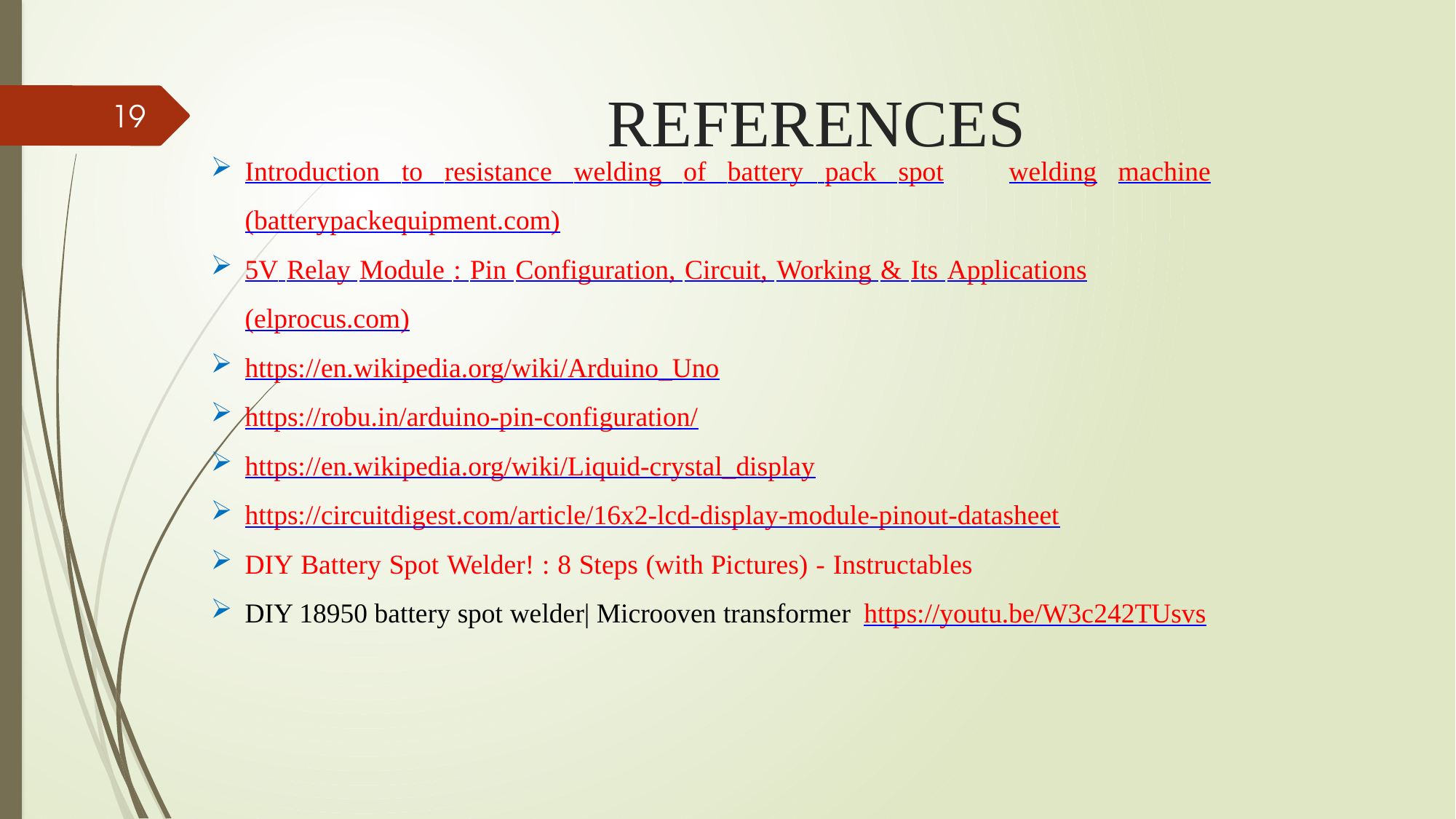

# REFERENCES
19
Introduction   to   resistance   welding   of   battery   pack   spot	welding	machine (batterypackequipment.com)
5V Relay Module : Pin Configuration, Circuit, Working & Its Applications (elprocus.com)
https://en.wikipedia.org/wiki/Arduino_Uno
https://robu.in/arduino-pin-configuration/
https://en.wikipedia.org/wiki/Liquid-crystal_display
https://circuitdigest.com/article/16x2-lcd-display-module-pinout-datasheet
DIY Battery Spot Welder! : 8 Steps (with Pictures) - Instructables
DIY 18950 battery spot welder| Microoven transformer   https://youtu.be/W3c242TUsvs